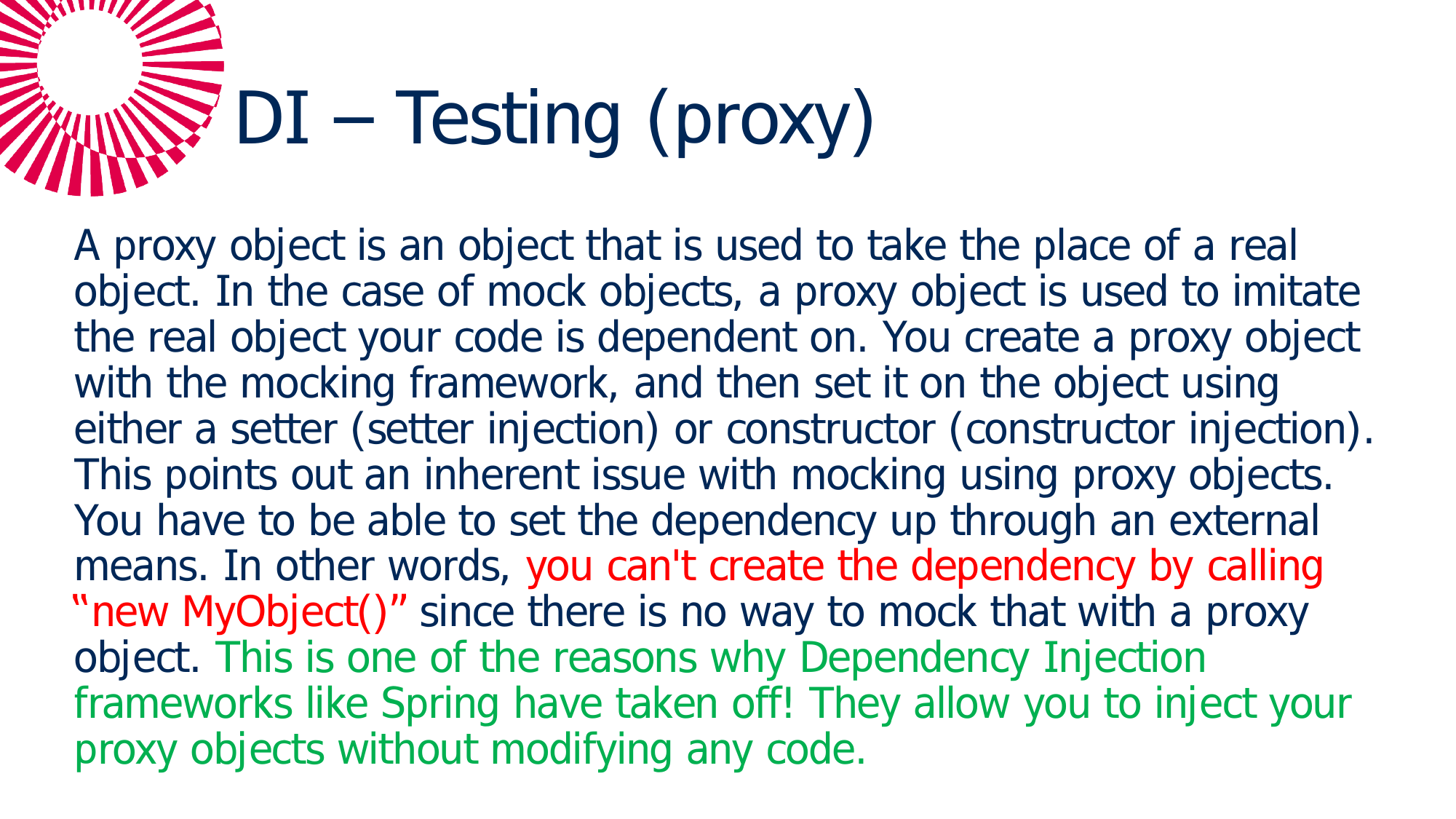

# DI – Testing (proxy)
A proxy object is an object that is used to take the place of a real object. In the case of mock objects, a proxy object is used to imitate the real object your code is dependent on. You create a proxy object with the mocking framework, and then set it on the object using either a setter (setter injection) or constructor (constructor injection). This points out an inherent issue with mocking using proxy objects. You have to be able to set the dependency up through an external means. In other words, you can't create the dependency by calling “new MyObject()” since there is no way to mock that with a proxy object. This is one of the reasons why Dependency Injection frameworks like Spring have taken off! They allow you to inject your proxy objects without modifying any code.